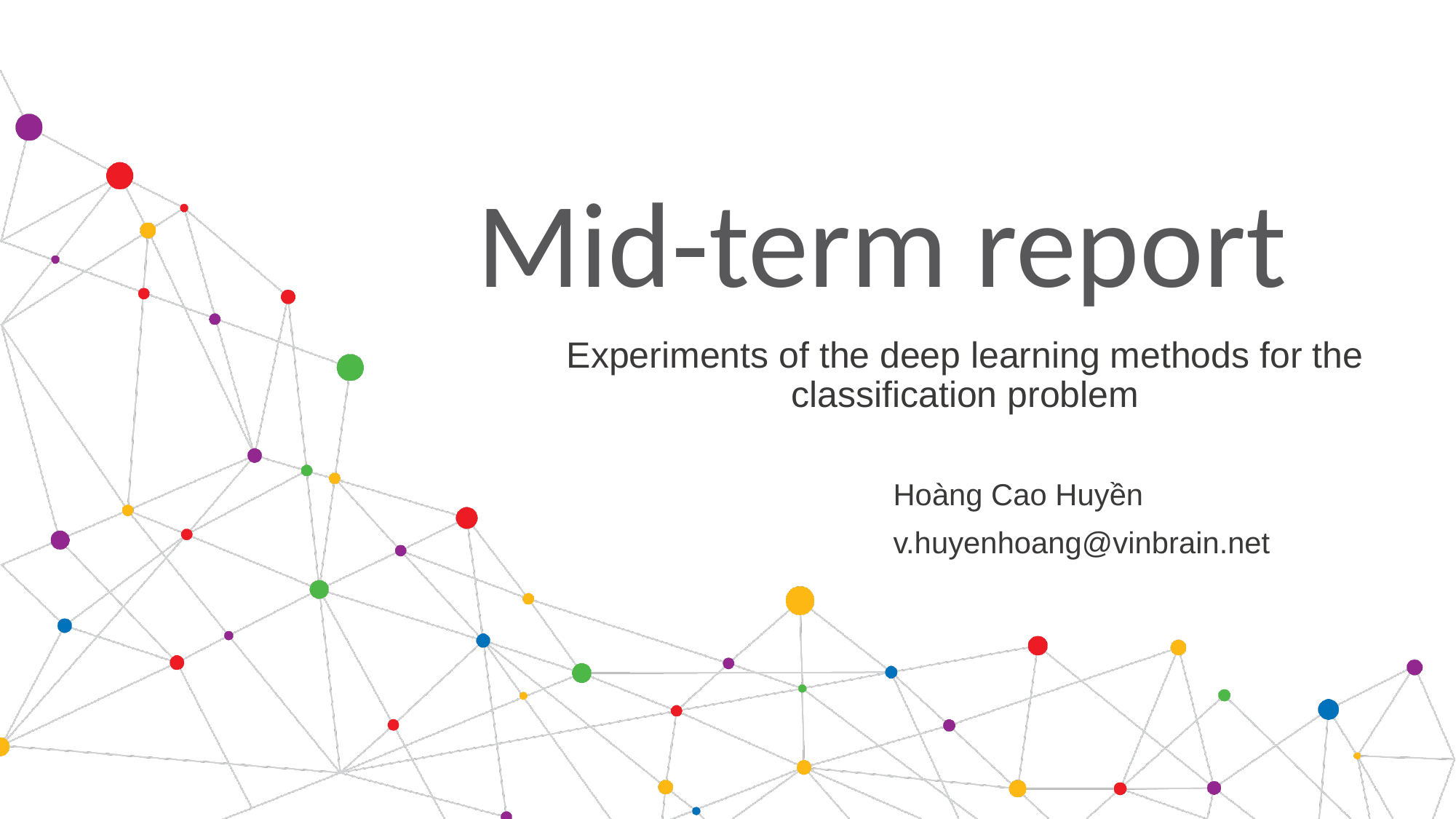

# Mid-term report
Experiments of the deep learning methods for the classification problem
Hoàng Cao Huyền
v.huyenhoang@vinbrain.net